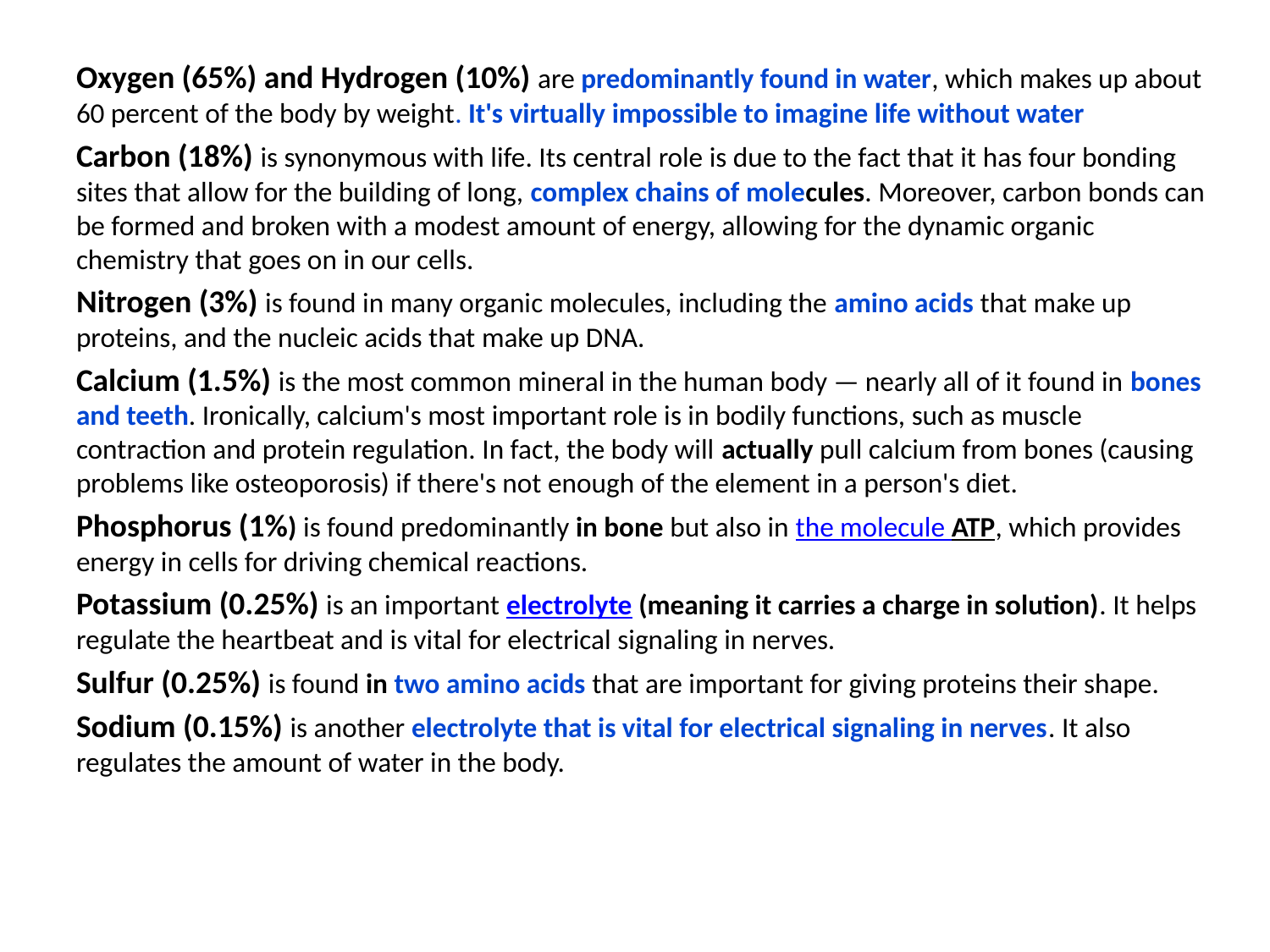

Oxygen (65%) and Hydrogen (10%) are predominantly found in water, which makes up about 60 percent of the body by weight. It's virtually impossible to imagine life without water
Carbon (18%) is synonymous with life. Its central role is due to the fact that it has four bonding sites that allow for the building of long, complex chains of molecules. Moreover, carbon bonds can be formed and broken with a modest amount of energy, allowing for the dynamic organic chemistry that goes on in our cells.
Nitrogen (3%) is found in many organic molecules, including the amino acids that make up proteins, and the nucleic acids that make up DNA.
Calcium (1.5%) is the most common mineral in the human body — nearly all of it found in bones and teeth. Ironically, calcium's most important role is in bodily functions, such as muscle contraction and protein regulation. In fact, the body will actually pull calcium from bones (causing problems like osteoporosis) if there's not enough of the element in a person's diet.
Phosphorus (1%) is found predominantly in bone but also in the molecule ATP, which provides energy in cells for driving chemical reactions.
Potassium (0.25%) is an important electrolyte (meaning it carries a charge in solution). It helps regulate the heartbeat and is vital for electrical signaling in nerves.
Sulfur (0.25%) is found in two amino acids that are important for giving proteins their shape.
Sodium (0.15%) is another electrolyte that is vital for electrical signaling in nerves. It also regulates the amount of water in the body.